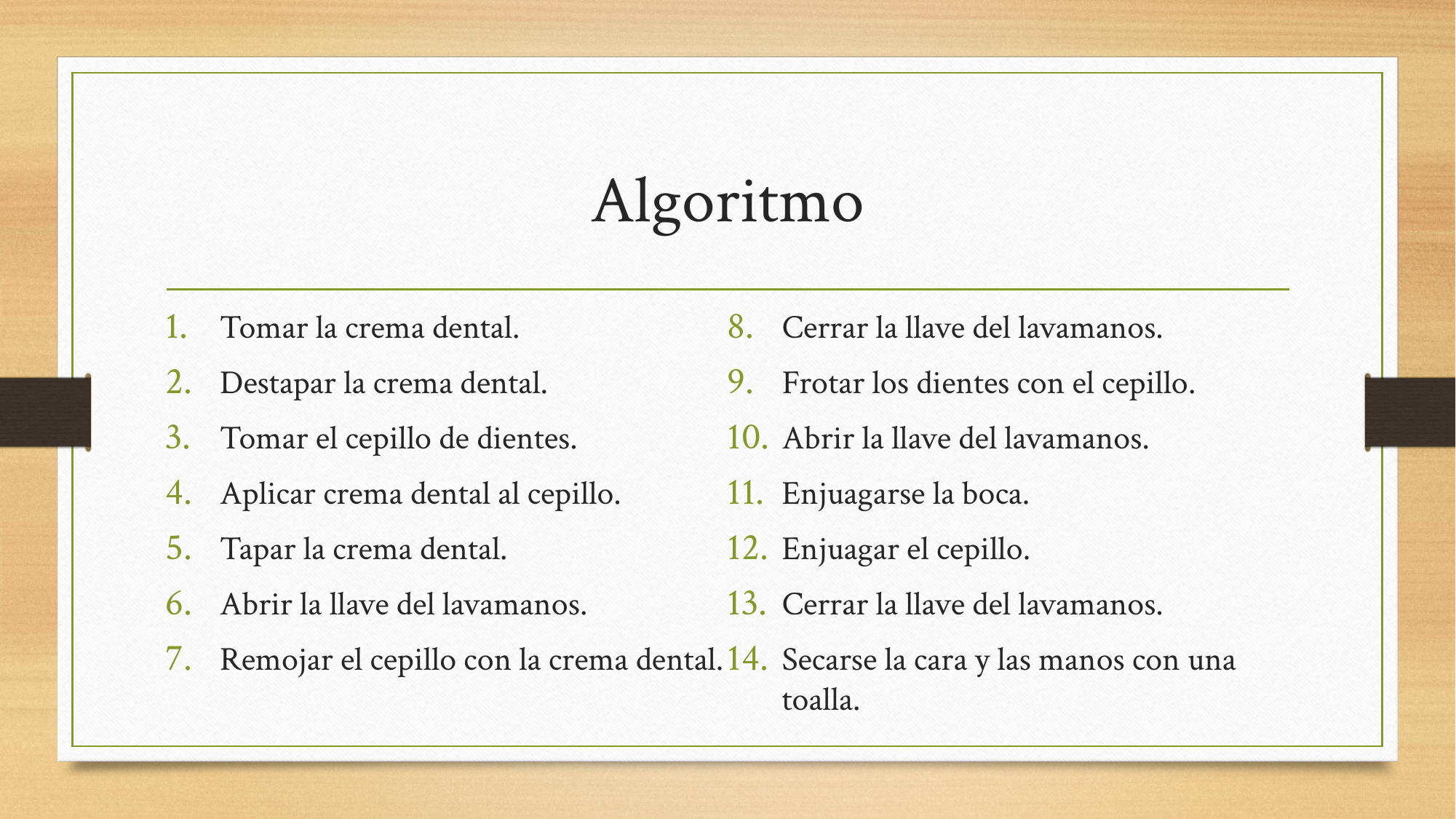

# Algoritmo
Tomar la crema dental.
Destapar la crema dental.
Tomar el cepillo de dientes.
Aplicar crema dental al cepillo.
Tapar la crema dental.
Abrir la llave del lavamanos.
Remojar el cepillo con la crema dental.
Cerrar la llave del lavamanos.
Frotar los dientes con el cepillo.
Abrir la llave del lavamanos.
Enjuagarse la boca.
Enjuagar el cepillo.
Cerrar la llave del lavamanos.
Secarse la cara y las manos con una toalla.